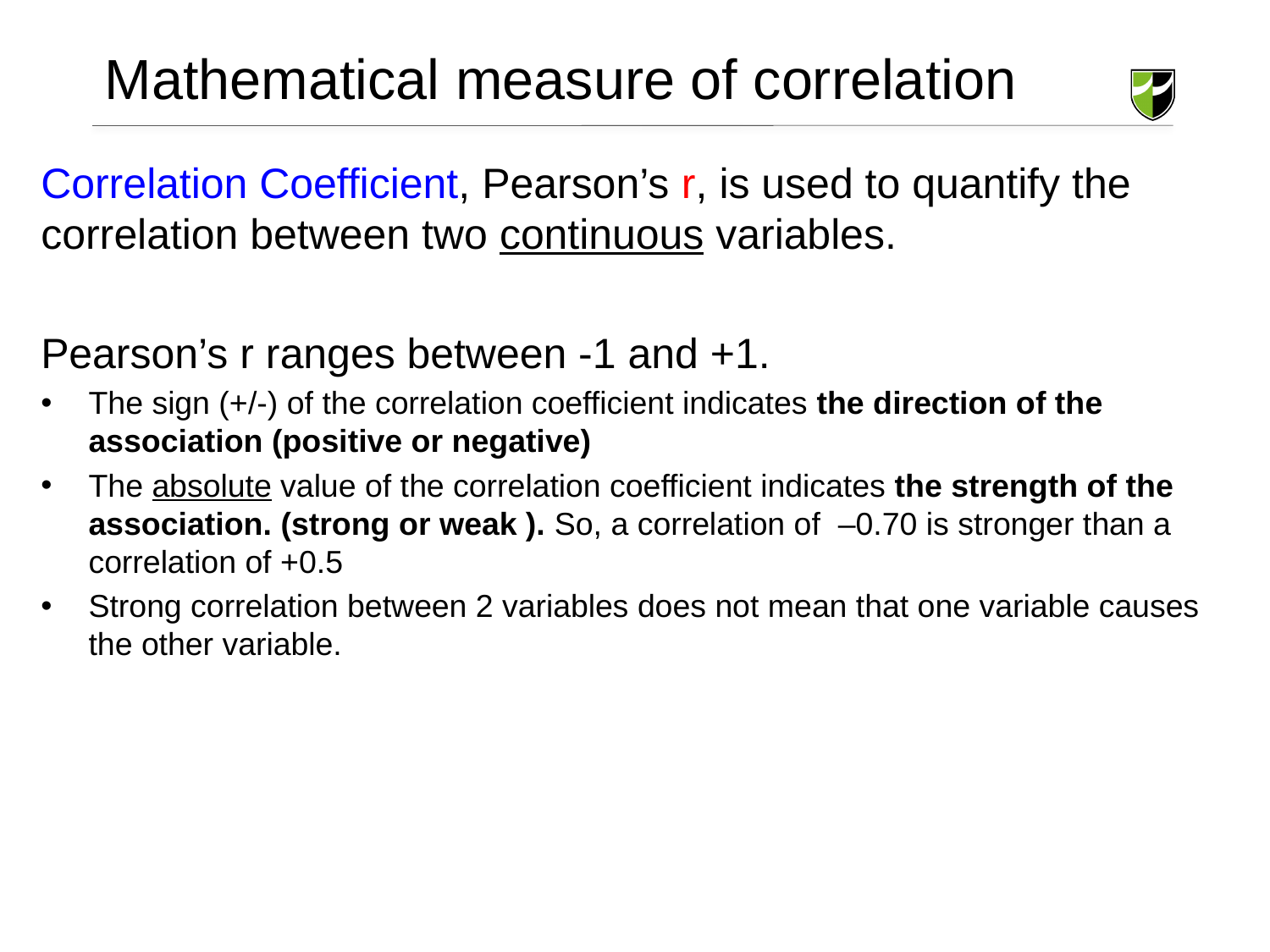

# Mathematical measure of correlation
Correlation Coefficient, Pearson’s r, is used to quantify the correlation between two continuous variables.

Pearson’s r ranges between -1 and +1.
The sign (+/-) of the correlation coefficient indicates the direction of the association (positive or negative)
The absolute value of the correlation coefficient indicates the strength of the association. (strong or weak ). So, a correlation of  –0.70 is stronger than a correlation of +0.5
Strong correlation between 2 variables does not mean that one variable causes the other variable.